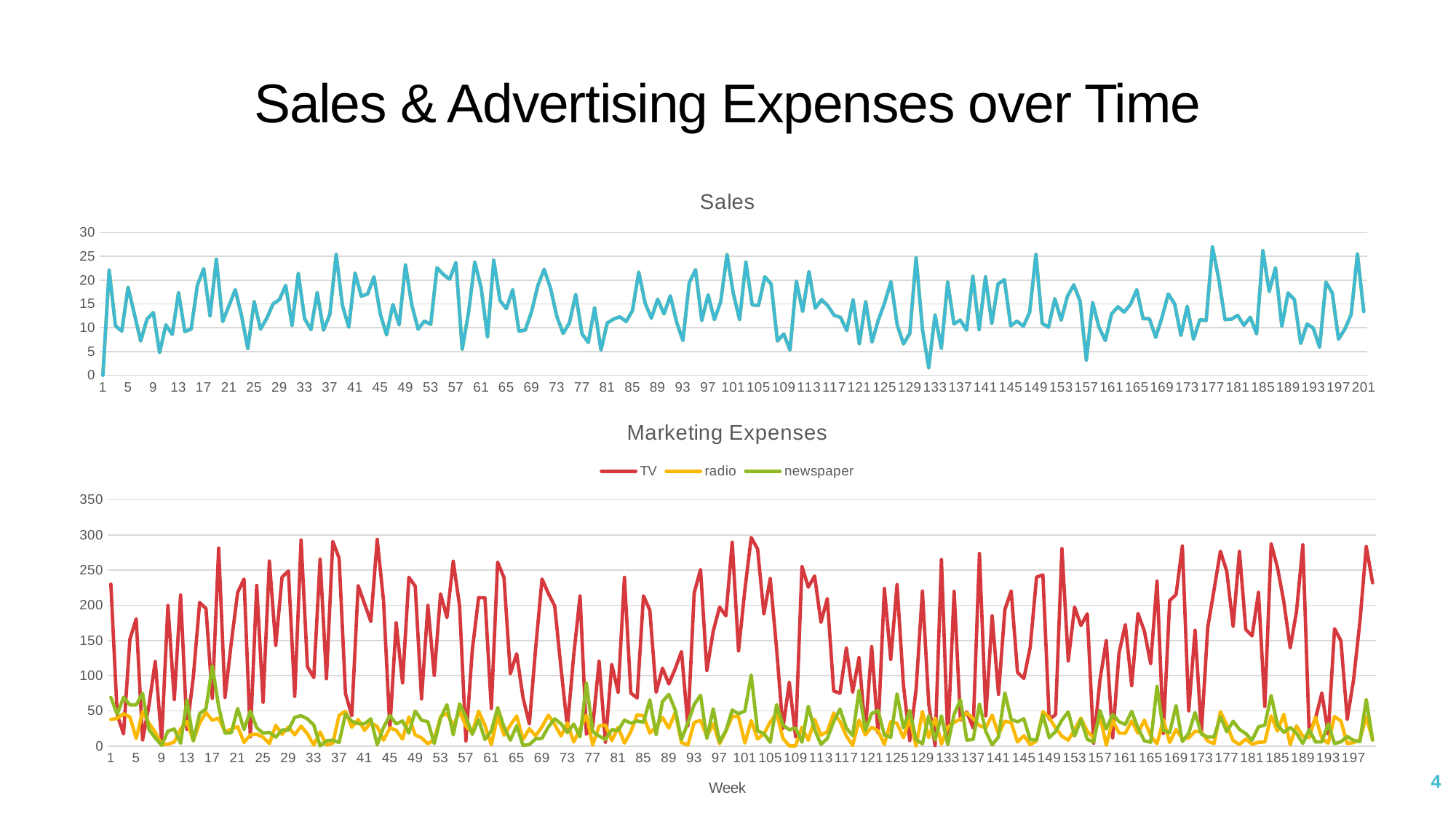

Sales & Advertising Expenses over Time

### Chart: Sales

| Category |  |  |
|---|---|---|

### Chart: Marketing Expenses

| Category | TV | radio | newspaper |
|---|---|---|---|
4